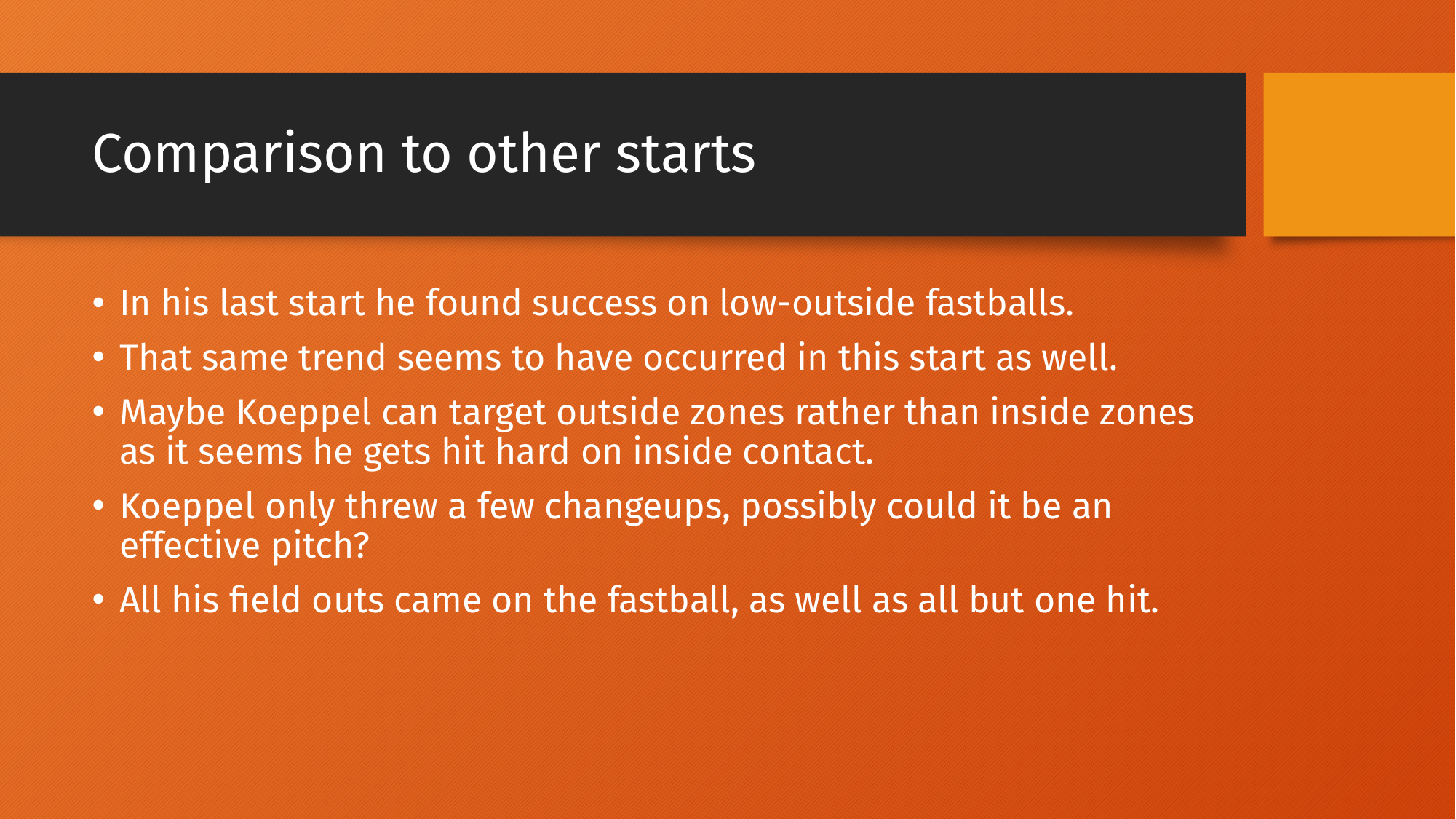

# Comparison to other starts
In his last start he found success on low-outside fastballs.
That same trend seems to have occurred in this start as well.
Maybe Koeppel can target outside zones rather than inside zones as it seems he gets hit hard on inside contact.
Koeppel only threw a few changeups, possibly could it be an effective pitch?
All his field outs came on the fastball, as well as all but one hit.